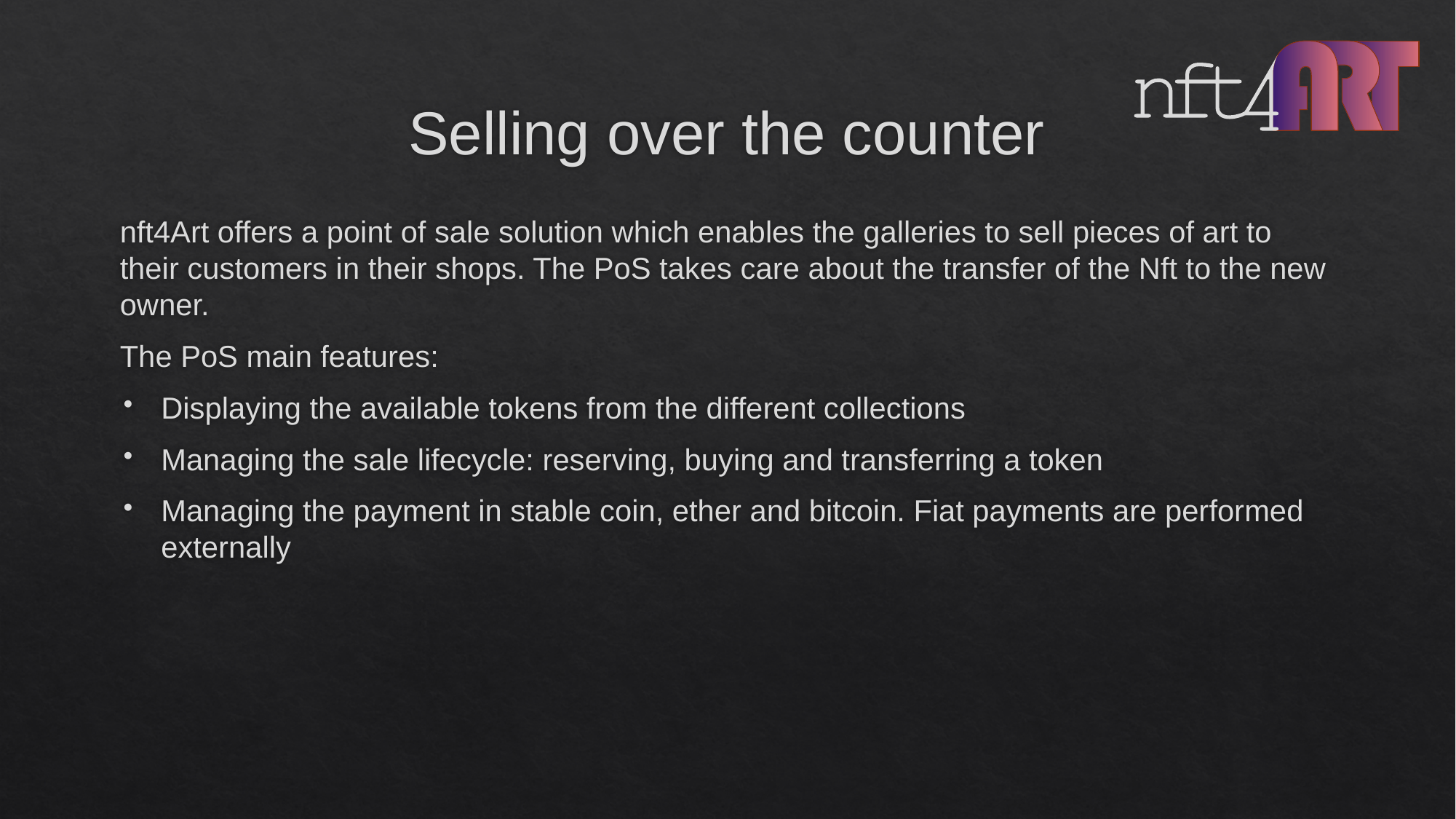

# Selling over the counter
nft4Art offers a point of sale solution which enables the galleries to sell pieces of art to their customers in their shops. The PoS takes care about the transfer of the Nft to the new owner.
The PoS main features:
Displaying the available tokens from the different collections
Managing the sale lifecycle: reserving, buying and transferring a token
Managing the payment in stable coin, ether and bitcoin. Fiat payments are performed externally